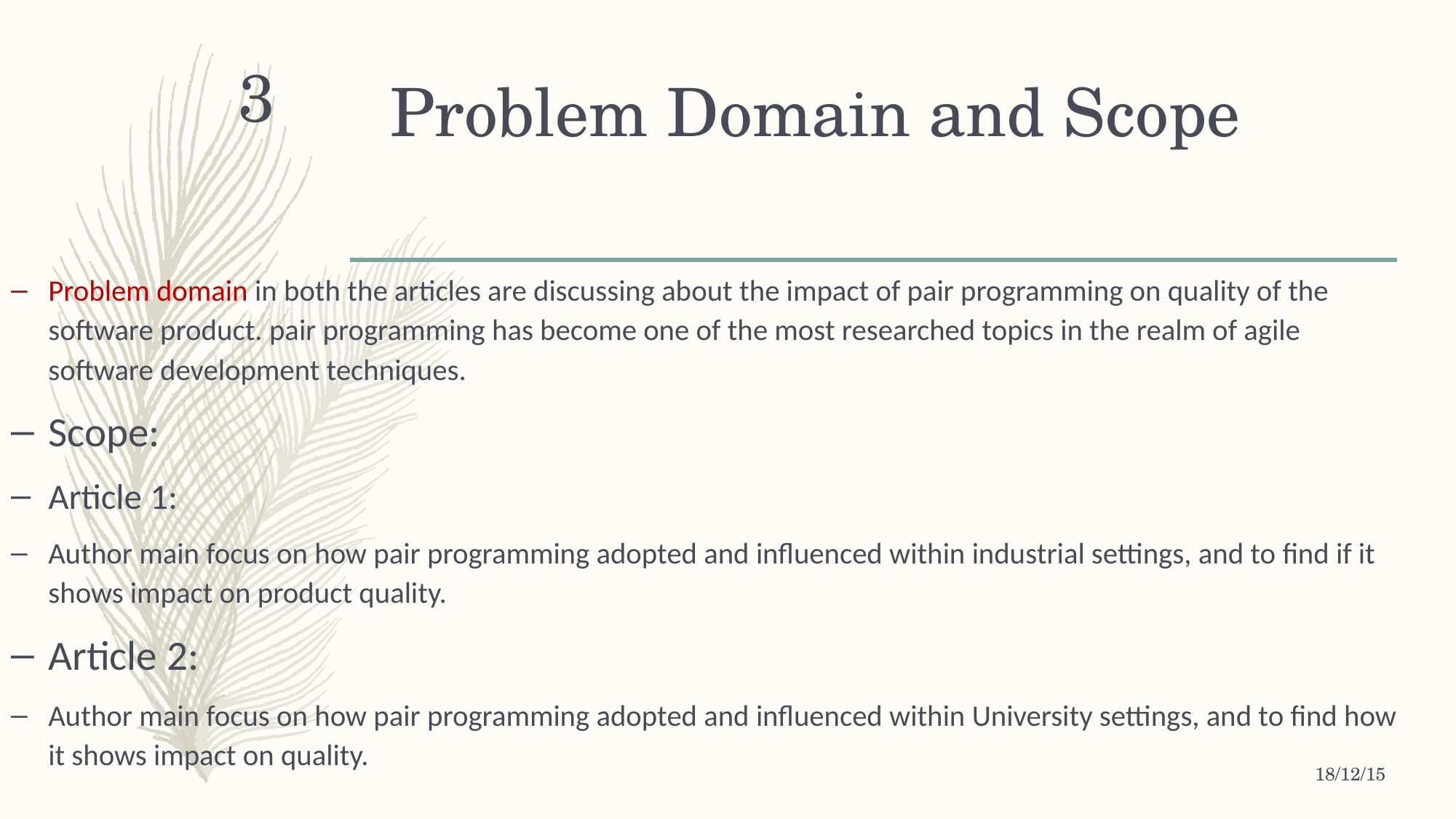

# Problem Domain and Scope
3
Problem domain in both the articles are discussing about the impact of pair programming on quality of the software product. pair programming has become one of the most researched topics in the realm of agile software development techniques.
Scope:
Article 1:
Author main focus on how pair programming adopted and influenced within industrial settings, and to find if it shows impact on product quality.
Article 2:
Author main focus on how pair programming adopted and influenced within University settings, and to find how it shows impact on quality.
18/12/15